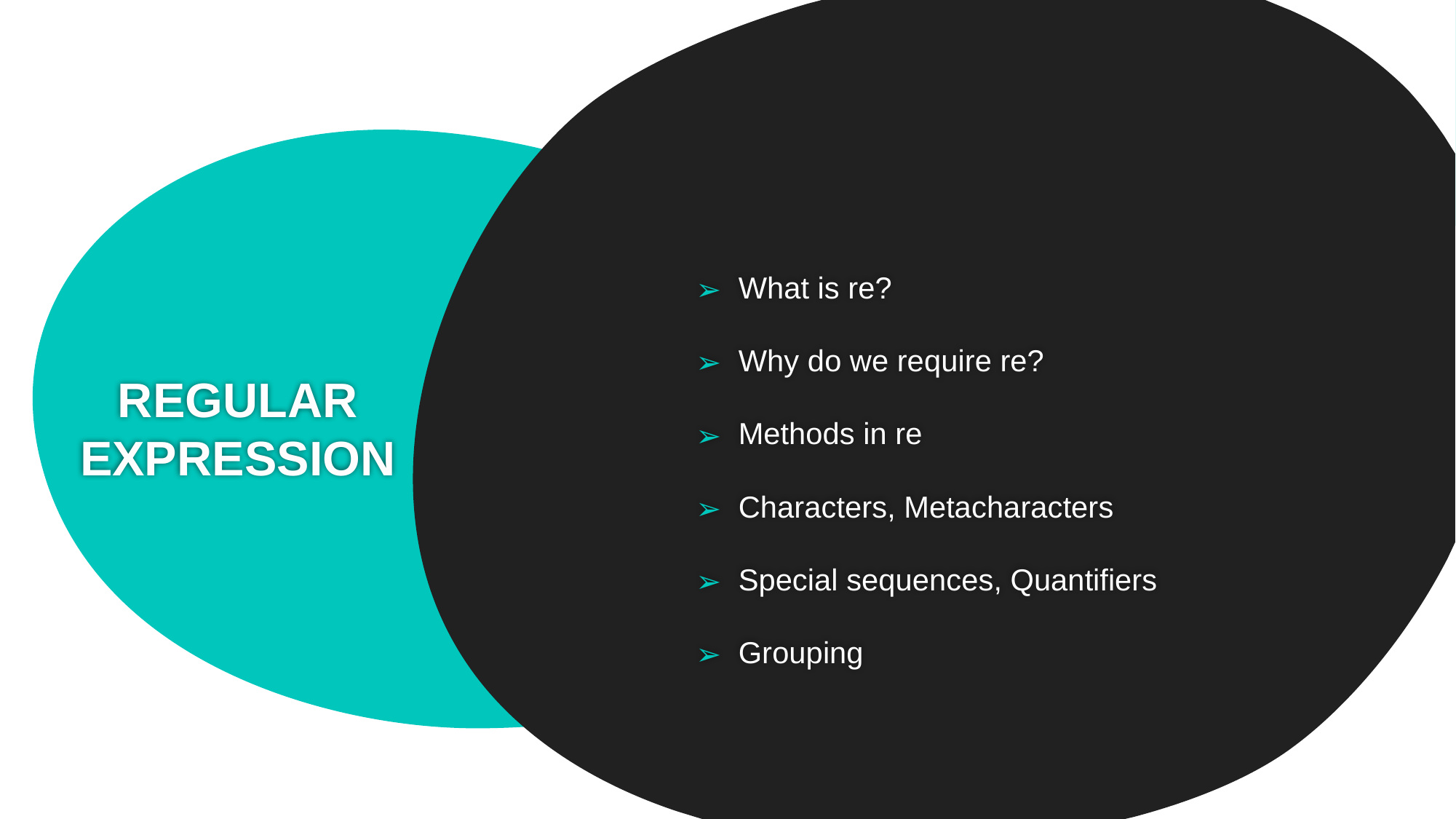

What is re?
Why do we require re?
Methods in re
Characters, Metacharacters
Special sequences, Quantifiers
Grouping

# REGULAR EXPRESSION